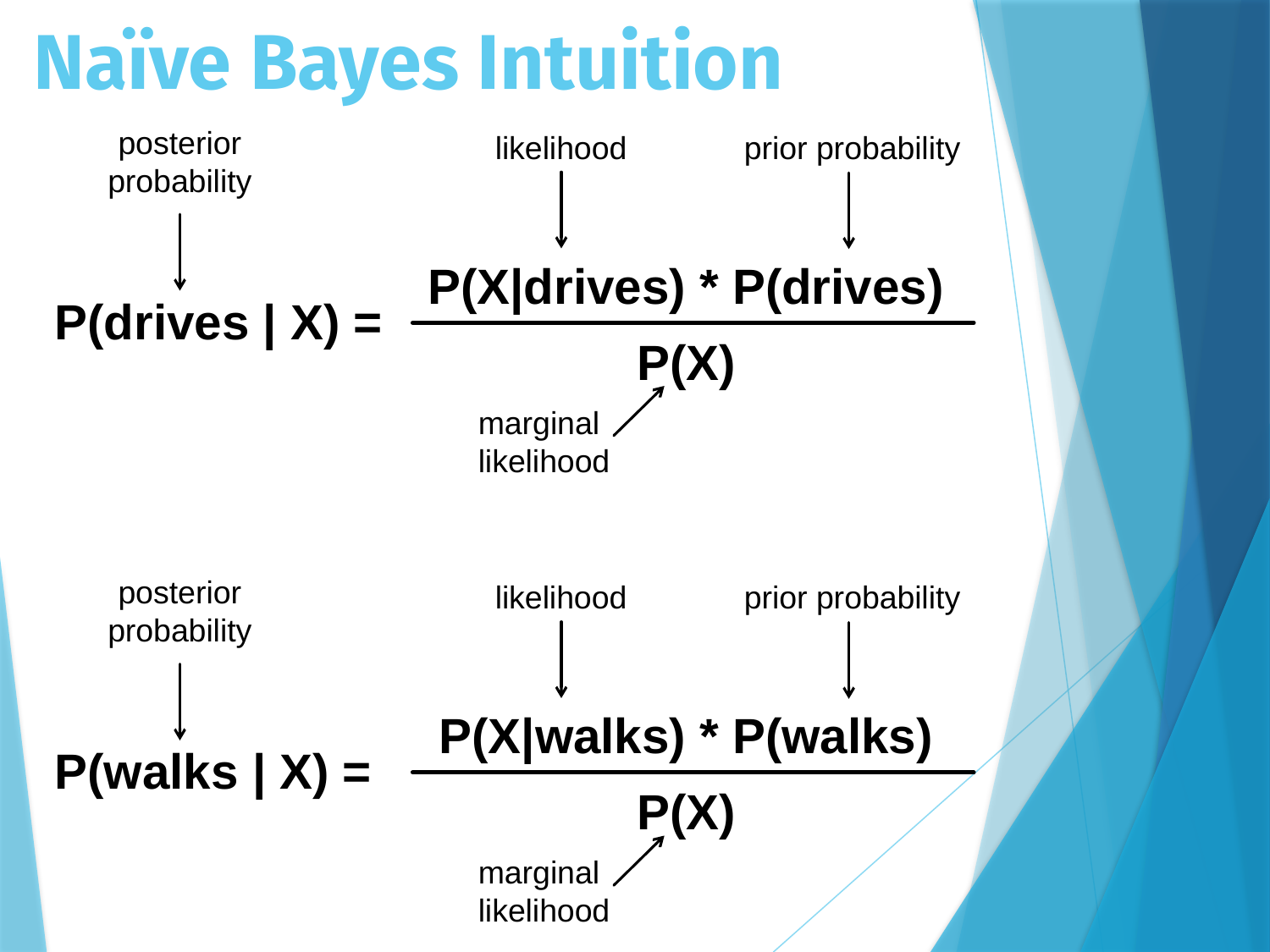

# Naïve Bayes Intuition
posterior probability
likelihood
prior probability
P(X|drives) * P(drives)
P(drives | X) =
P(X)
marginal likelihood
posterior probability
likelihood
prior probability
P(X|walks) * P(walks)
P(walks | X) =
P(X)
marginal likelihood